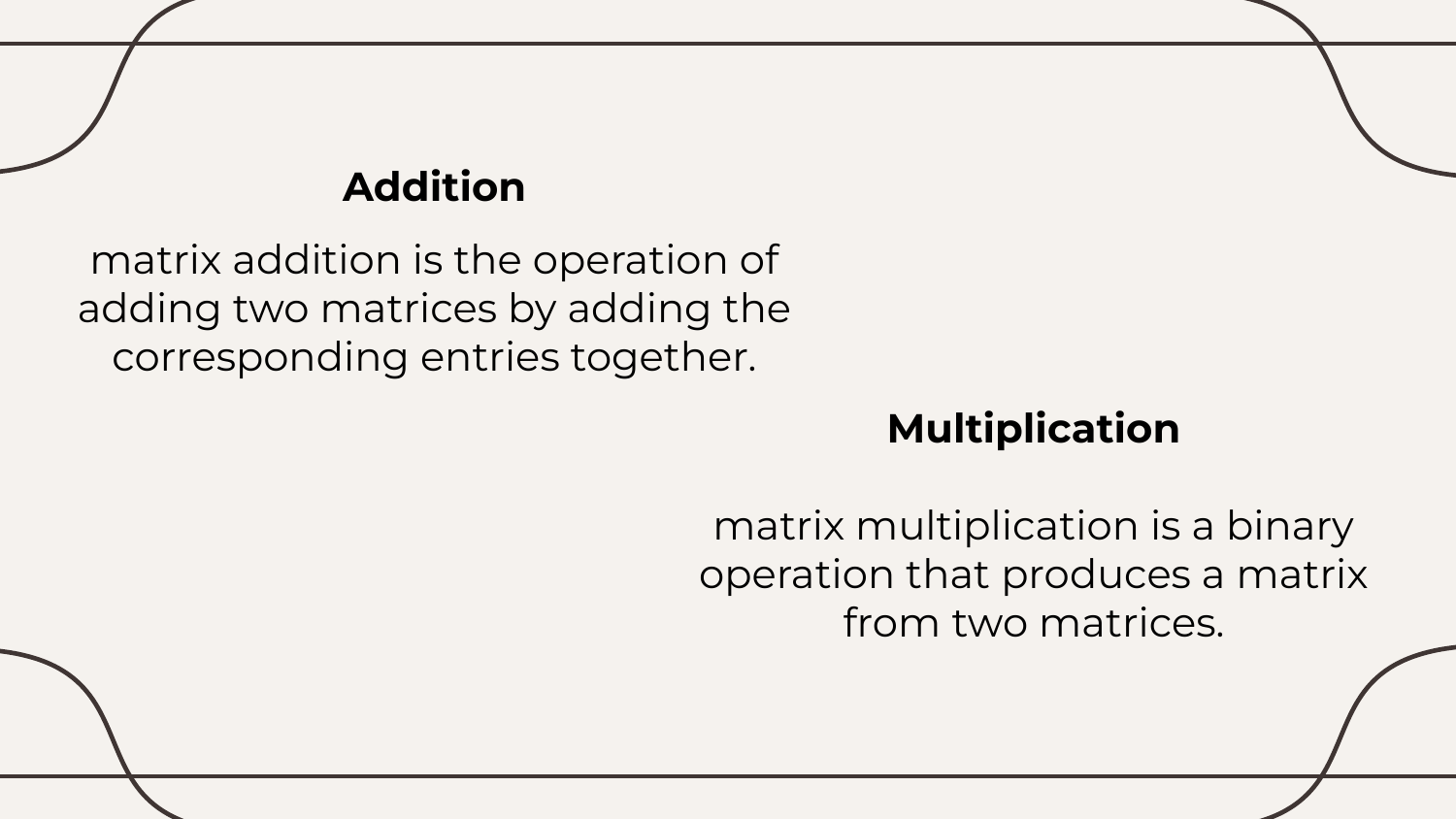

Addition
matrix addition is the operation of adding two matrices by adding the corresponding entries together.
# Multiplication matrix multiplication is a binary operation that produces a matrix from two matrices.